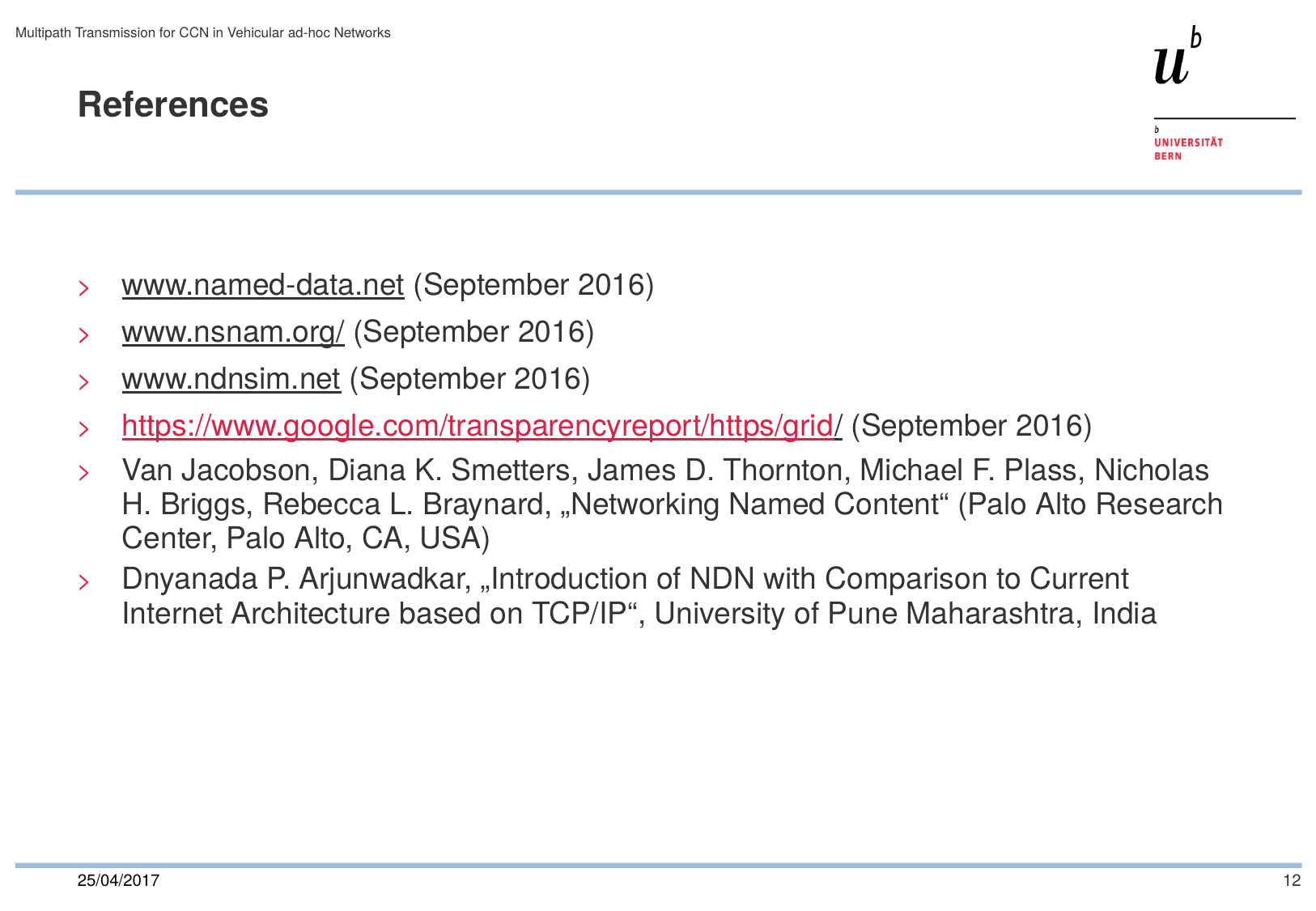

Multipath Transmission for CCN in Vehicular ad-hoc Networks

# References

www.named-data.net (September 2016)
www.nsnam.org/ (September 2016)
www.ndnsim.net (September 2016)
https://www.google.com/transparencyreport/https/grid/ (September 2016)
Van Jacobson, Diana K. Smetters, James D. Thornton, Michael F. Plass, Nicholas H. Briggs, Rebecca L. Braynard, „Networking Named Content“ (Palo Alto Research Center, Palo Alto, CA, USA)
Dnyanada P. Arjunwadkar, „Introduction of NDN with Comparison to Current Internet Architecture based on TCP/IP“, University of Pune Maharashtra, India

25/04/2017
12